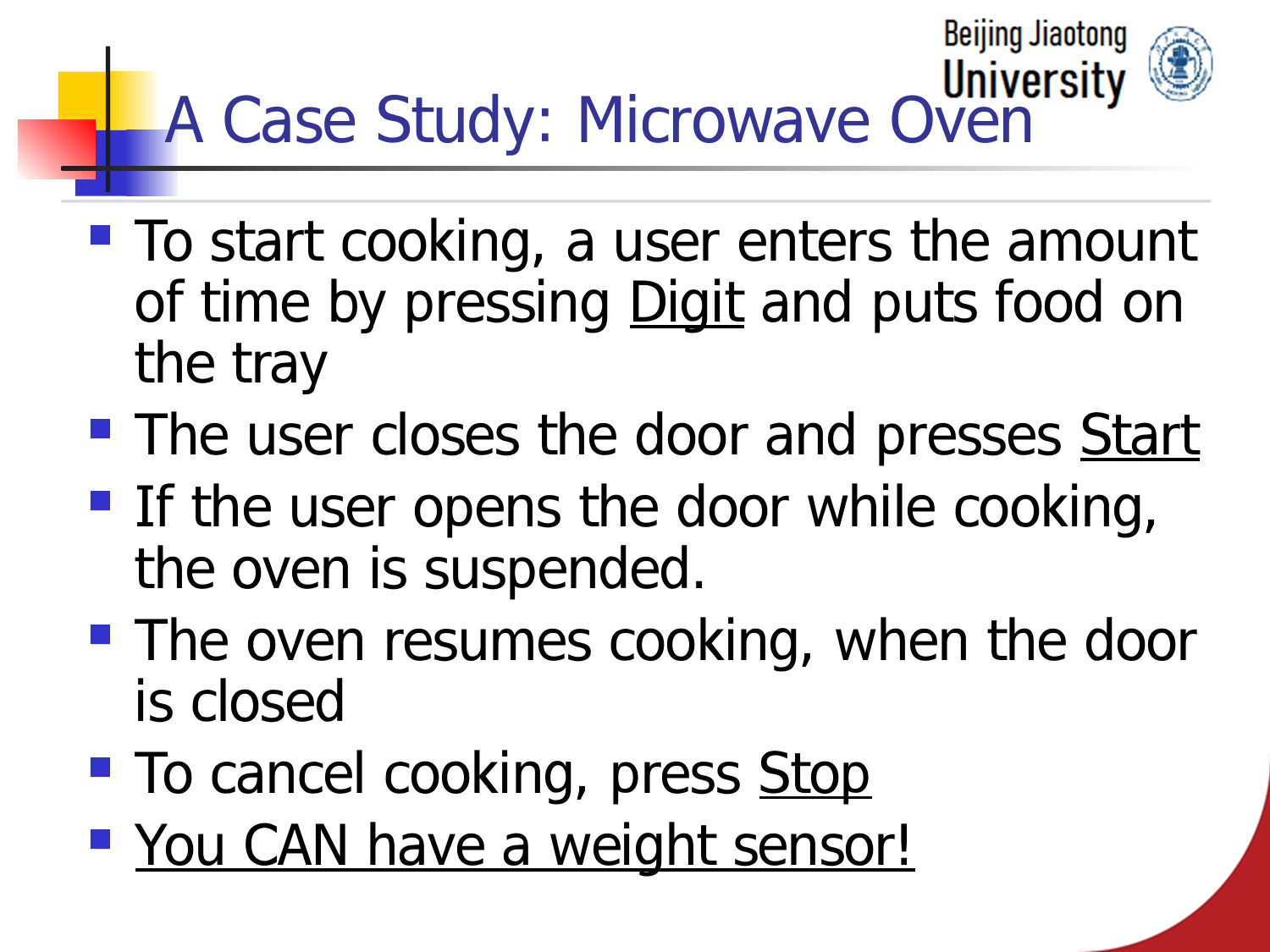

# A Case Study: Microwave Oven
To start cooking, a user enters the amount of time by pressing Digit and puts food on the tray
The user closes the door and presses Start
If the user opens the door while cooking, the oven is suspended.
The oven resumes cooking, when the door is closed
To cancel cooking, press Stop
You CAN have a weight sensor!